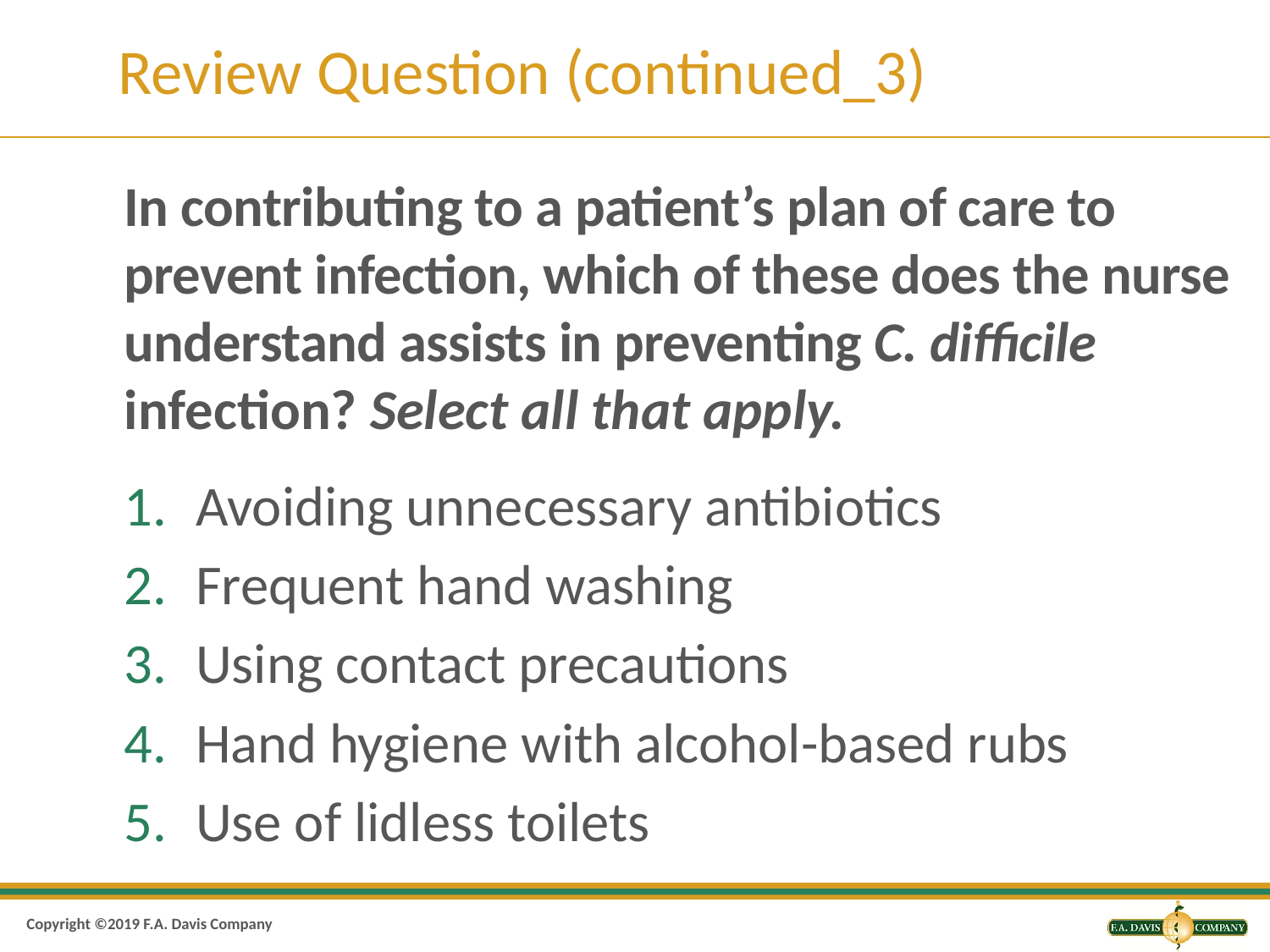

# Review Question (continued_3)
In contributing to a patient’s plan of care to prevent infection, which of these does the nurse understand assists in preventing C. difficile infection? Select all that apply.
Avoiding unnecessary antibiotics
Frequent hand washing
Using contact precautions
Hand hygiene with alcohol-based rubs
Use of lidless toilets